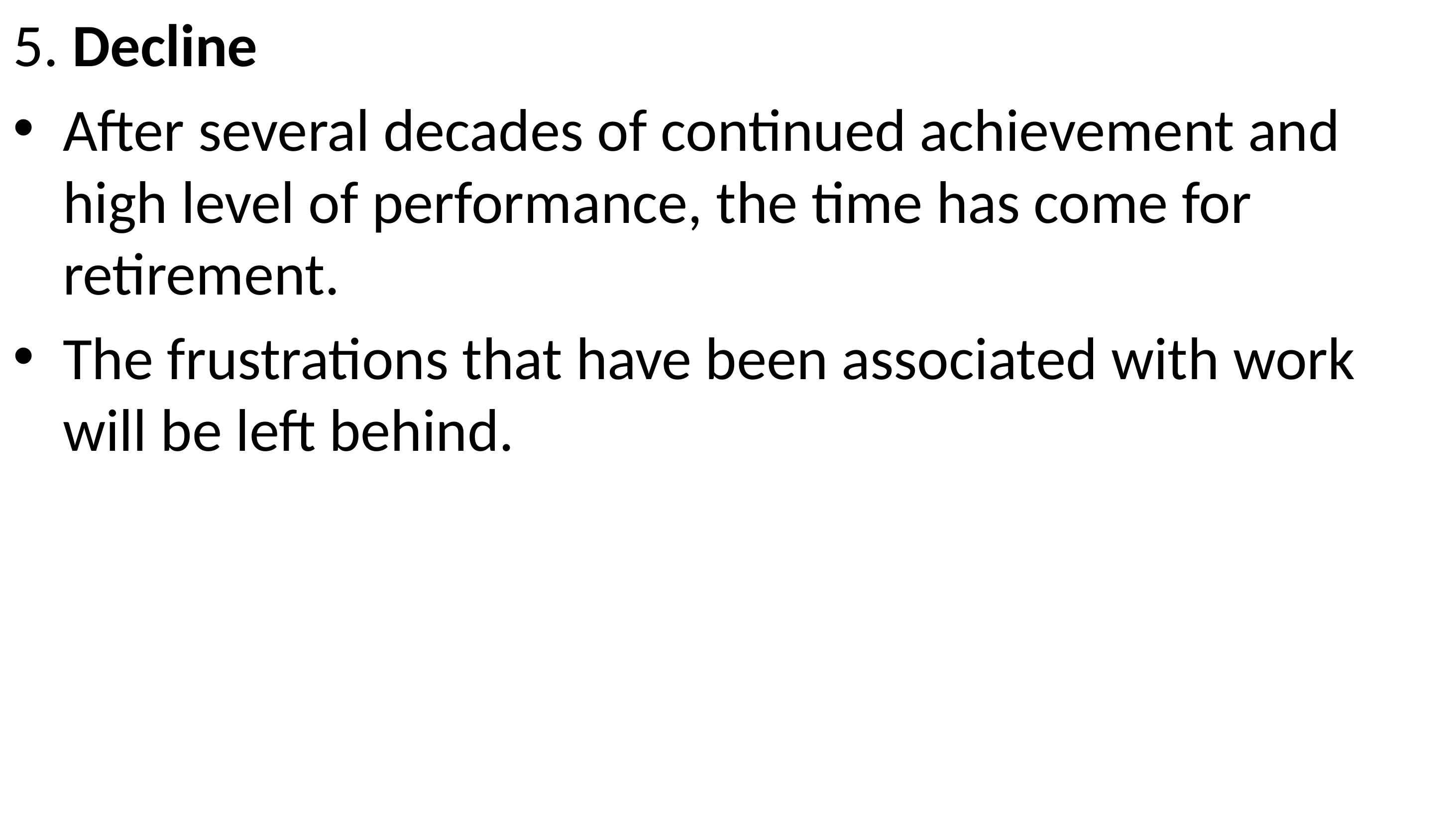

5. Decline
After several decades of continued achievement and high level of performance, the time has come for retirement.
The frustrations that have been associated with work will be left behind.